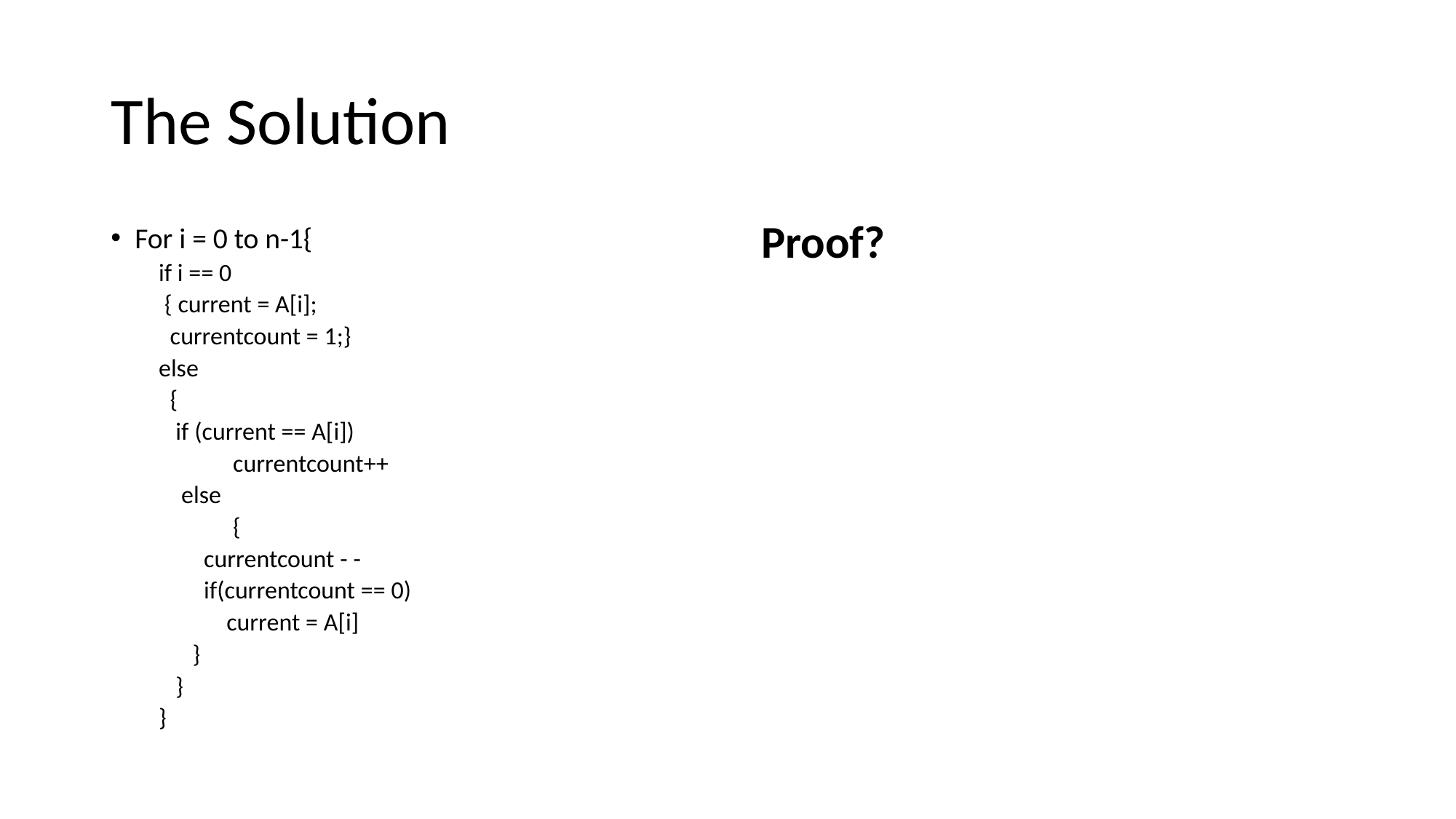

# The Solution
Proof?
For i = 0 to n-1{
if i == 0
 { current = A[i];
  currentcount = 1;}
else
  {
   if (current == A[i])
 	currentcount++
    else
 	{
        currentcount - -
        if(currentcount == 0)
            current = A[i]
      }
   }
}